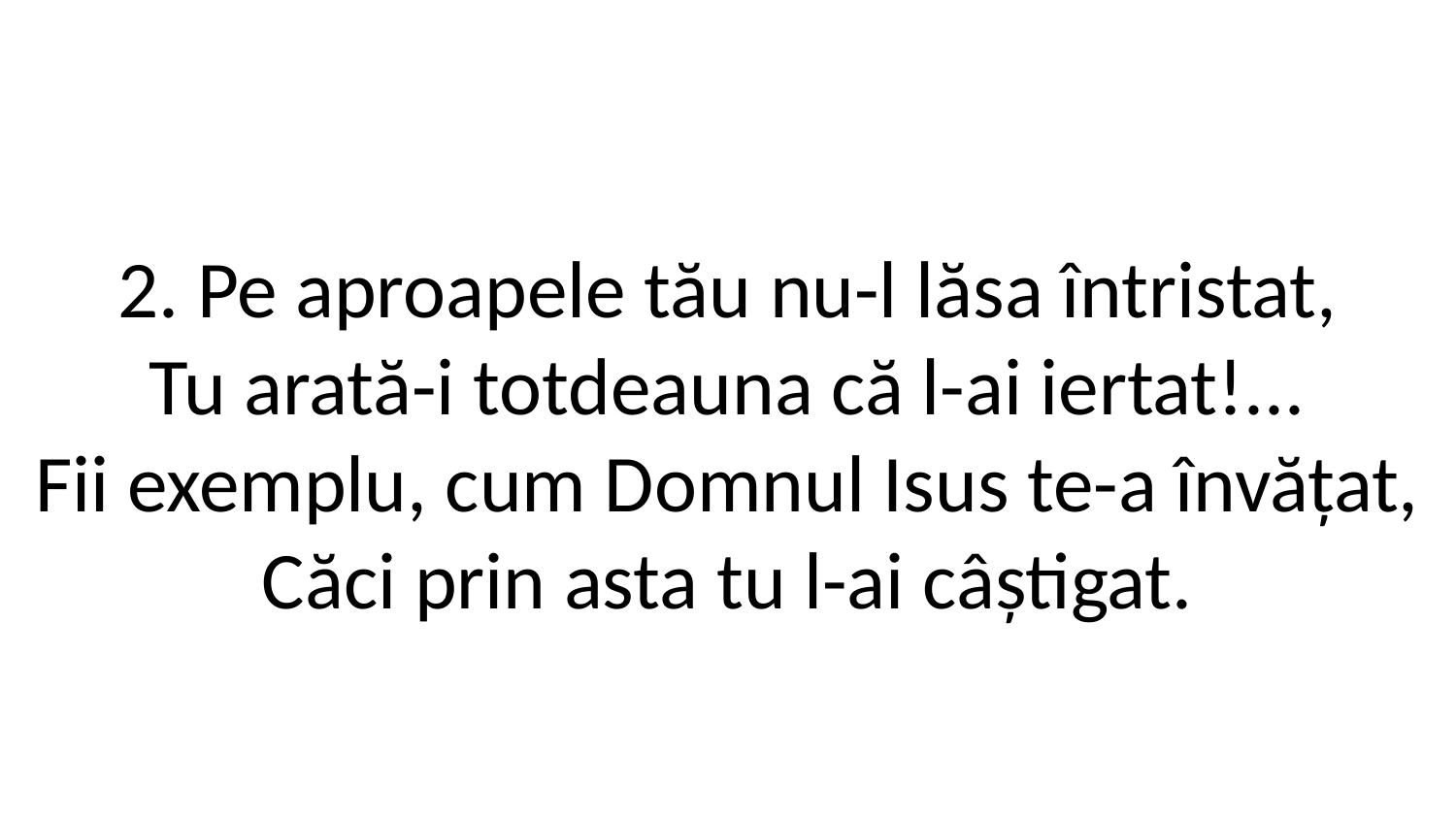

2. Pe aproapele tău nu-l lăsa întristat,
Tu arată-i totdeauna că l-ai iertat!...
Fii exemplu, cum Domnul Isus te-a învățat,
Căci prin asta tu l-ai câștigat.